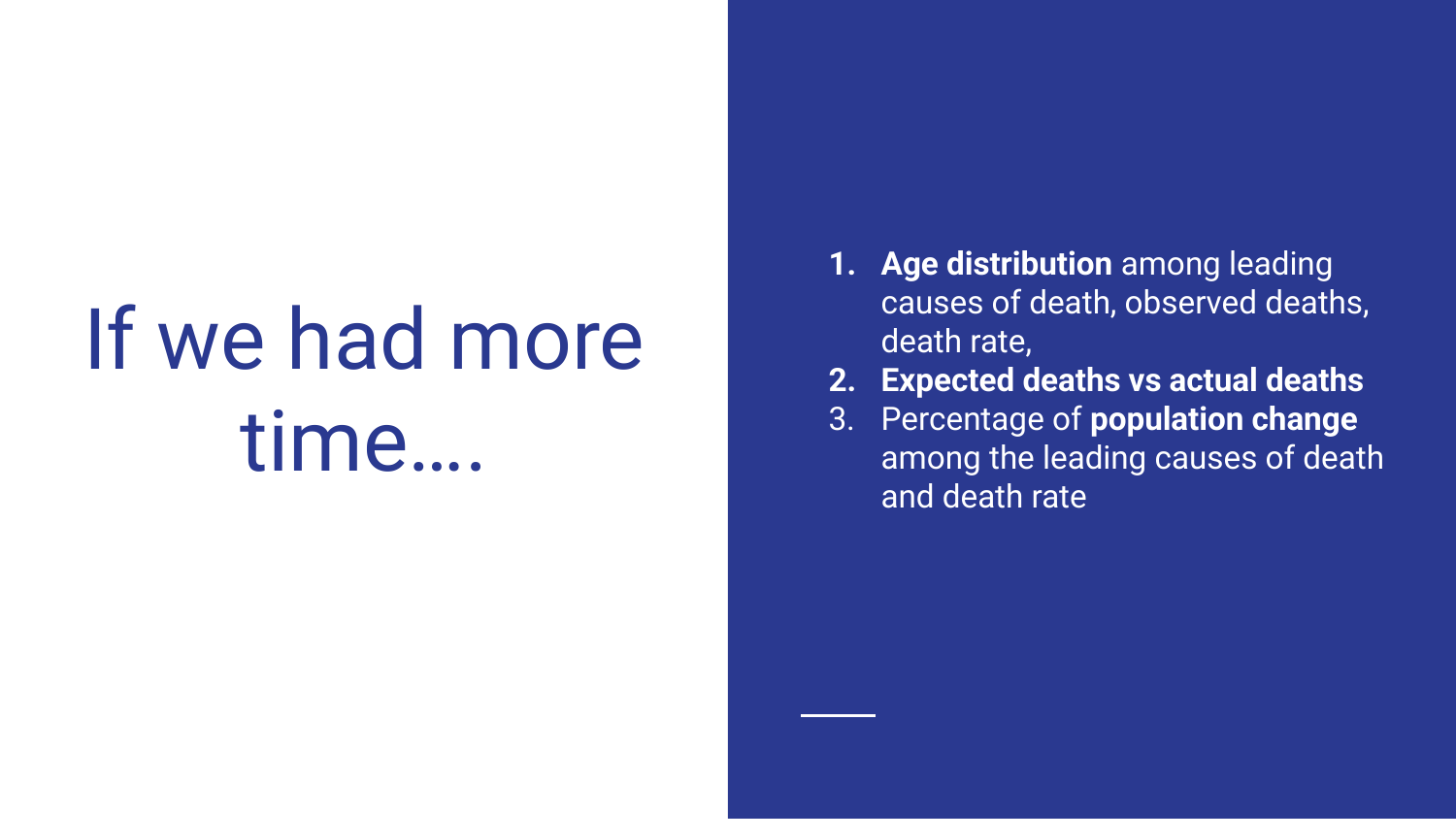

Age distribution among leading causes of death, observed deaths, death rate,
Expected deaths vs actual deaths
Percentage of population change among the leading causes of death and death rate
# If we had more time….